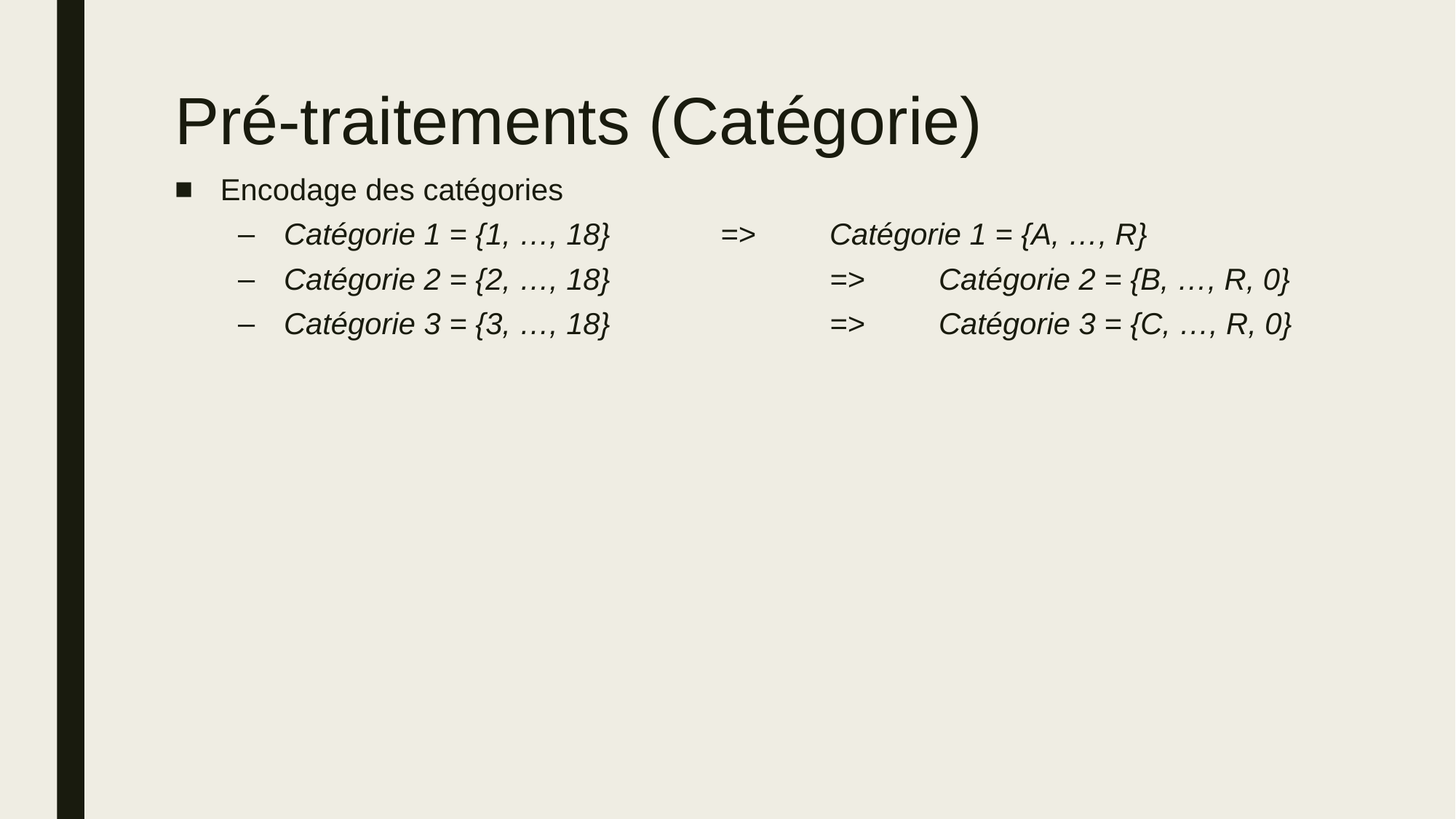

# Pré-traitements (Catégorie)
Encodage des catégories
Catégorie 1 = {1, …, 18}		=>	Catégorie 1 = {A, …, R}
Catégorie 2 = {2, …, 18} 		=>	Catégorie 2 = {B, …, R, 0}
Catégorie 3 = {3, …, 18} 		=>	Catégorie 3 = {C, …, R, 0}